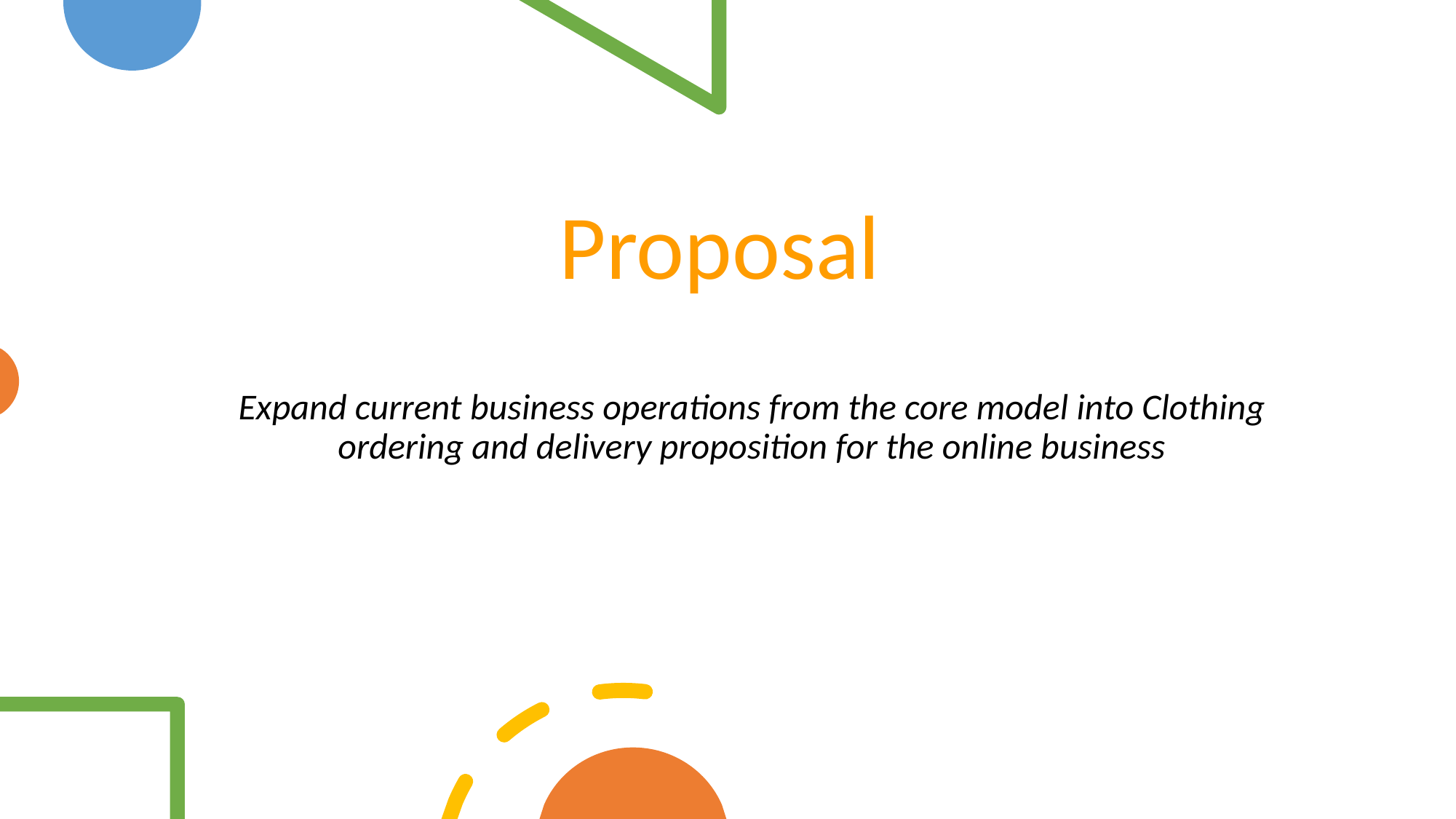

Proposal

Expand current business operations from the core model into Clothing ordering and delivery proposition for the online business